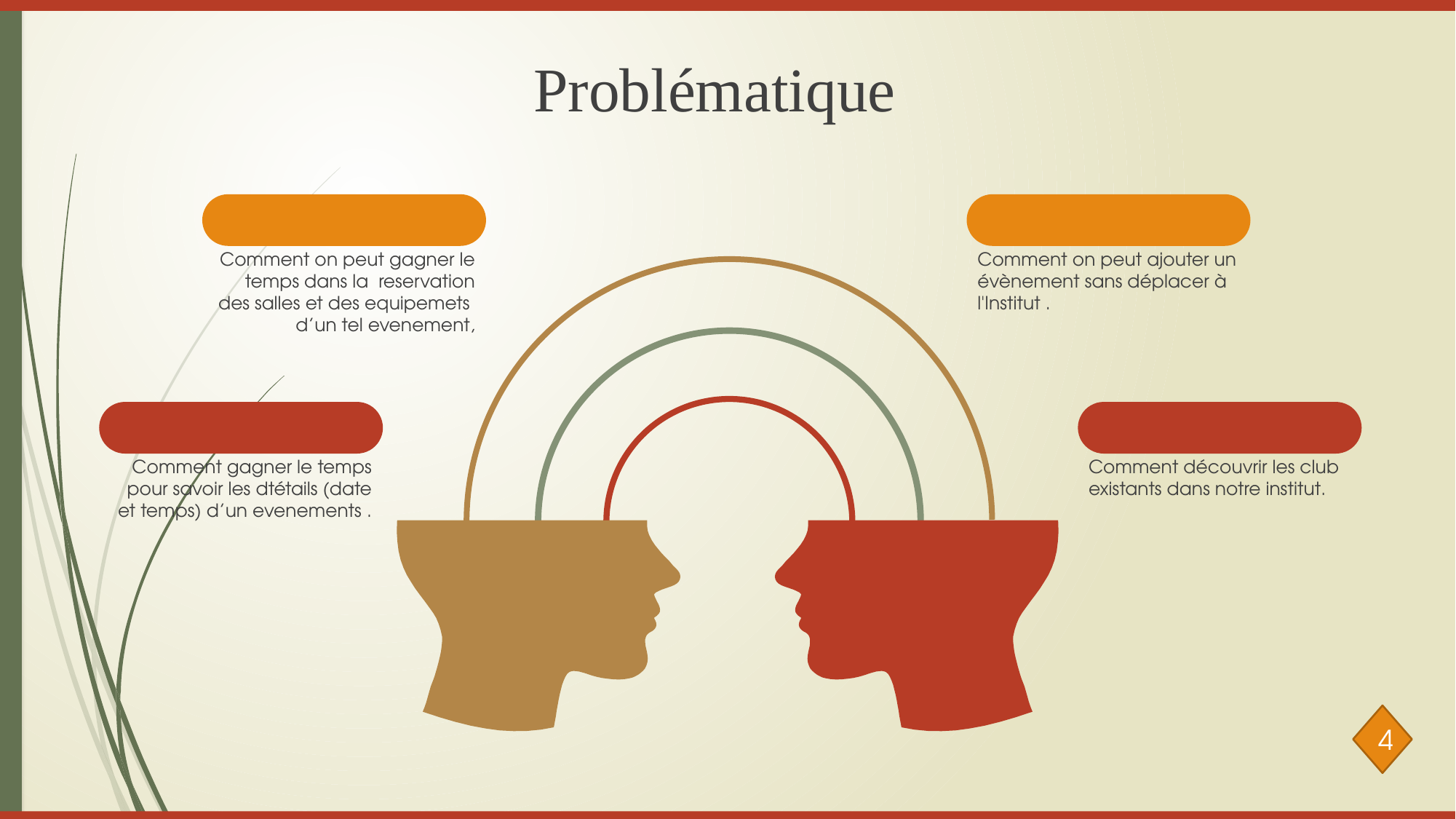

Problématique

Comment on peut gagner le temps dans la  reservation des salles et des equipemets  d’un tel evenement,
Comment on peut ajouter un évènement sans déplacer à l'Institut .

Comment gagner le temps pour savoir les dtétails (date et temps) d’un evenements .
Comment découvrir les club existants dans notre institut.

4